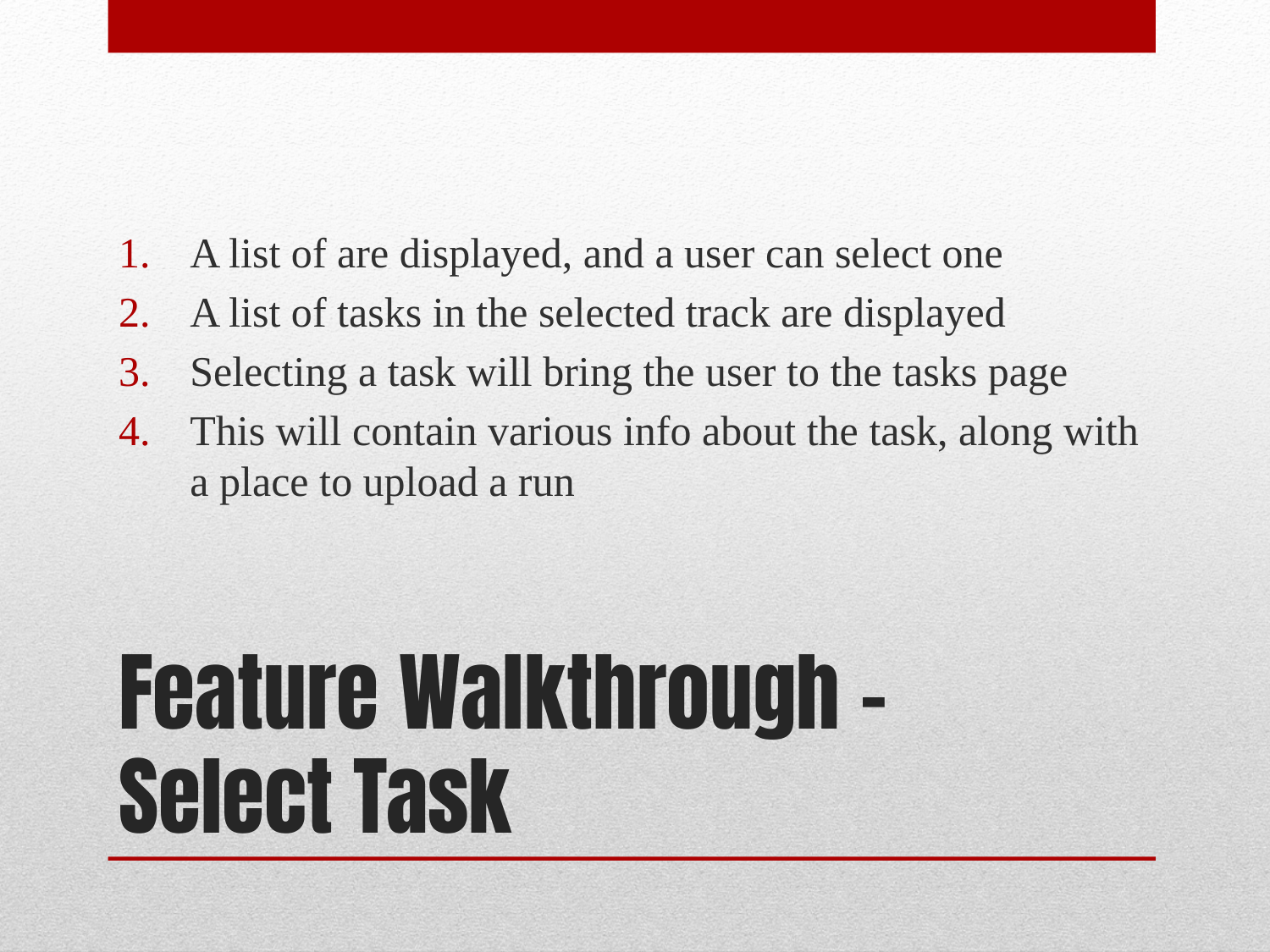

A list of are displayed, and a user can select one
A list of tasks in the selected track are displayed
Selecting a task will bring the user to the tasks page
This will contain various info about the task, along with a place to upload a run
# Feature Walkthrough – Select Task